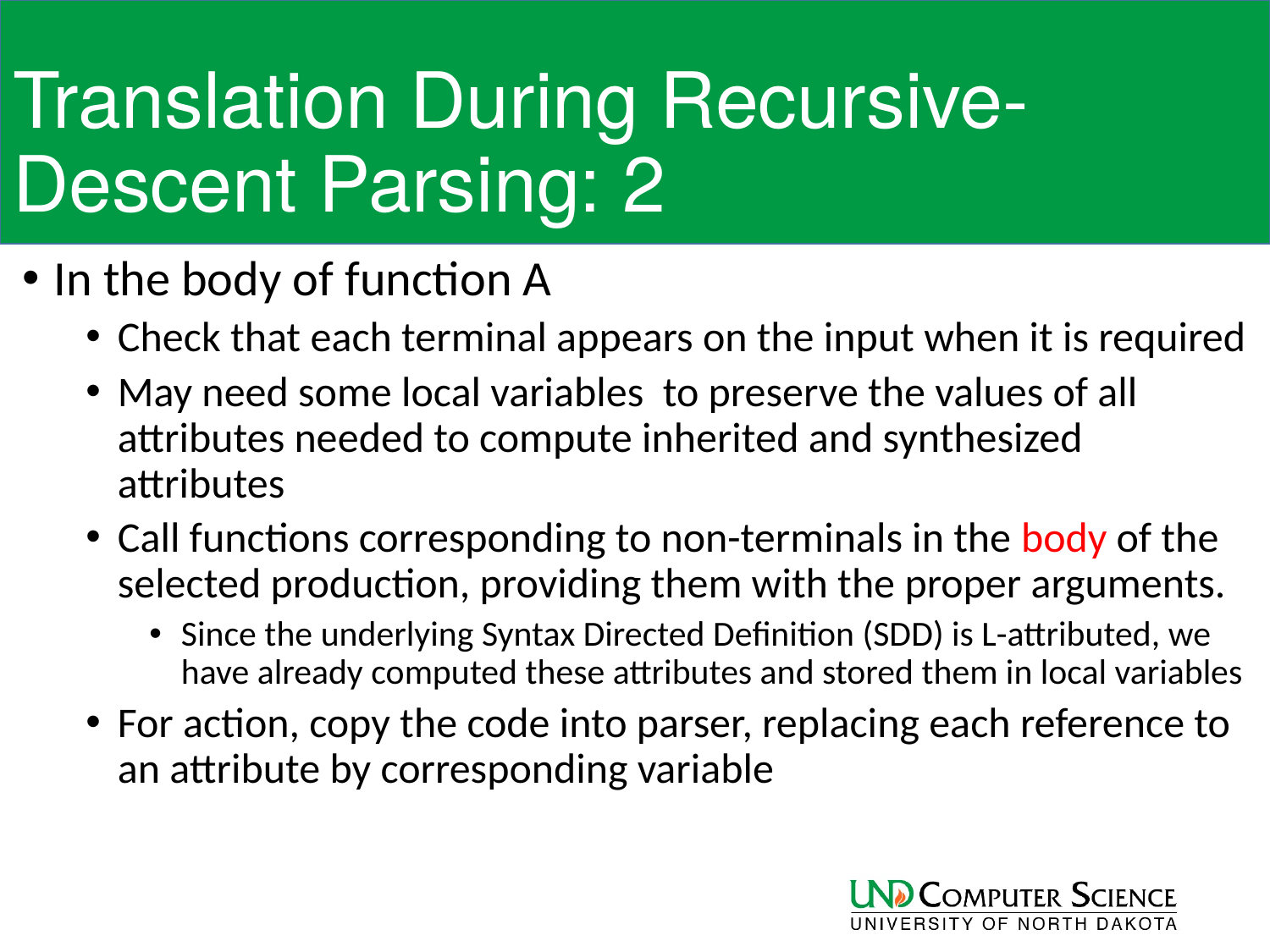

# Translation During Recursive-Descent Parsing: 2
In the body of function A
Check that each terminal appears on the input when it is required
May need some local variables  to preserve the values of all attributes needed to compute inherited and synthesized attributes
Call functions corresponding to non-terminals in the body of the selected production, providing them with the proper arguments.
Since the underlying Syntax Directed Definition (SDD) is L-attributed, we have already computed these attributes and stored them in local variables
For action, copy the code into parser, replacing each reference to an attribute by corresponding variable